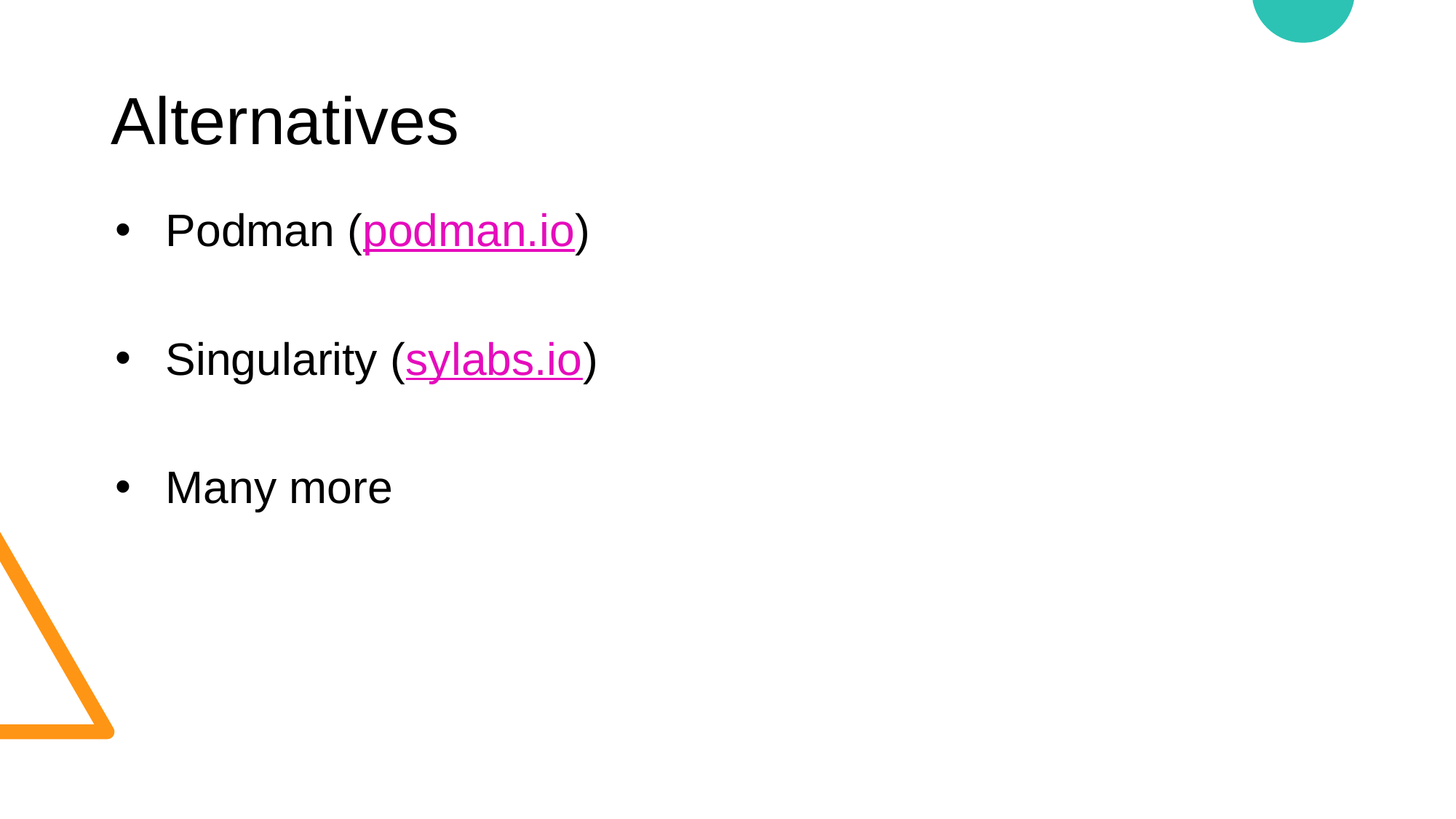

# Alternatives
Podman (podman.io)

Singularity (sylabs.io)

Many more